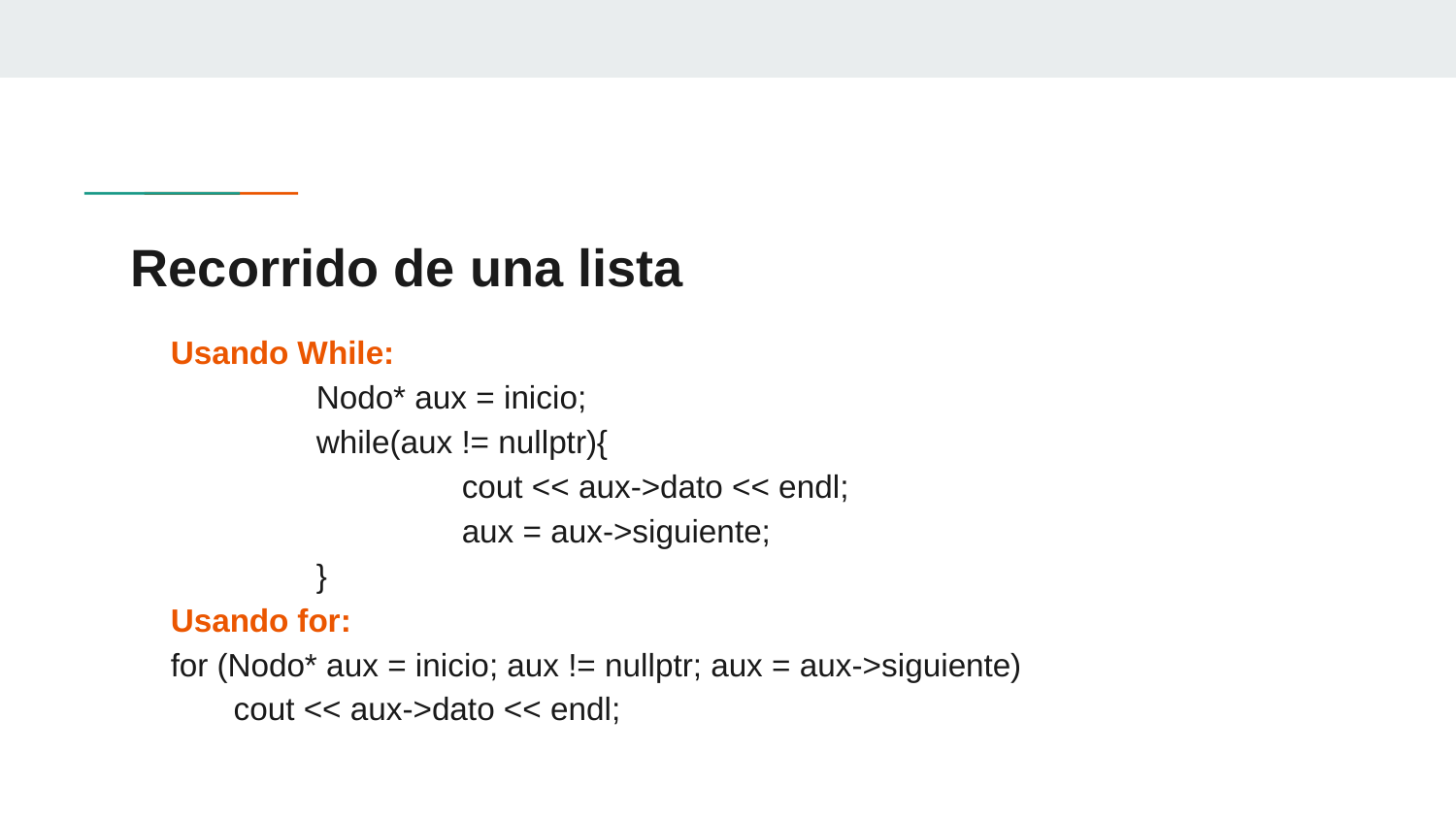

# Recorrido de una lista
Usando While:
Nodo* aux = inicio;
while(aux != nullptr){
	cout << aux->dato << endl;
	aux = aux->siguiente;
}
Usando for:
for (Nodo* aux = inicio; aux != nullptr; aux = aux->siguiente)
       cout << aux->dato << endl;